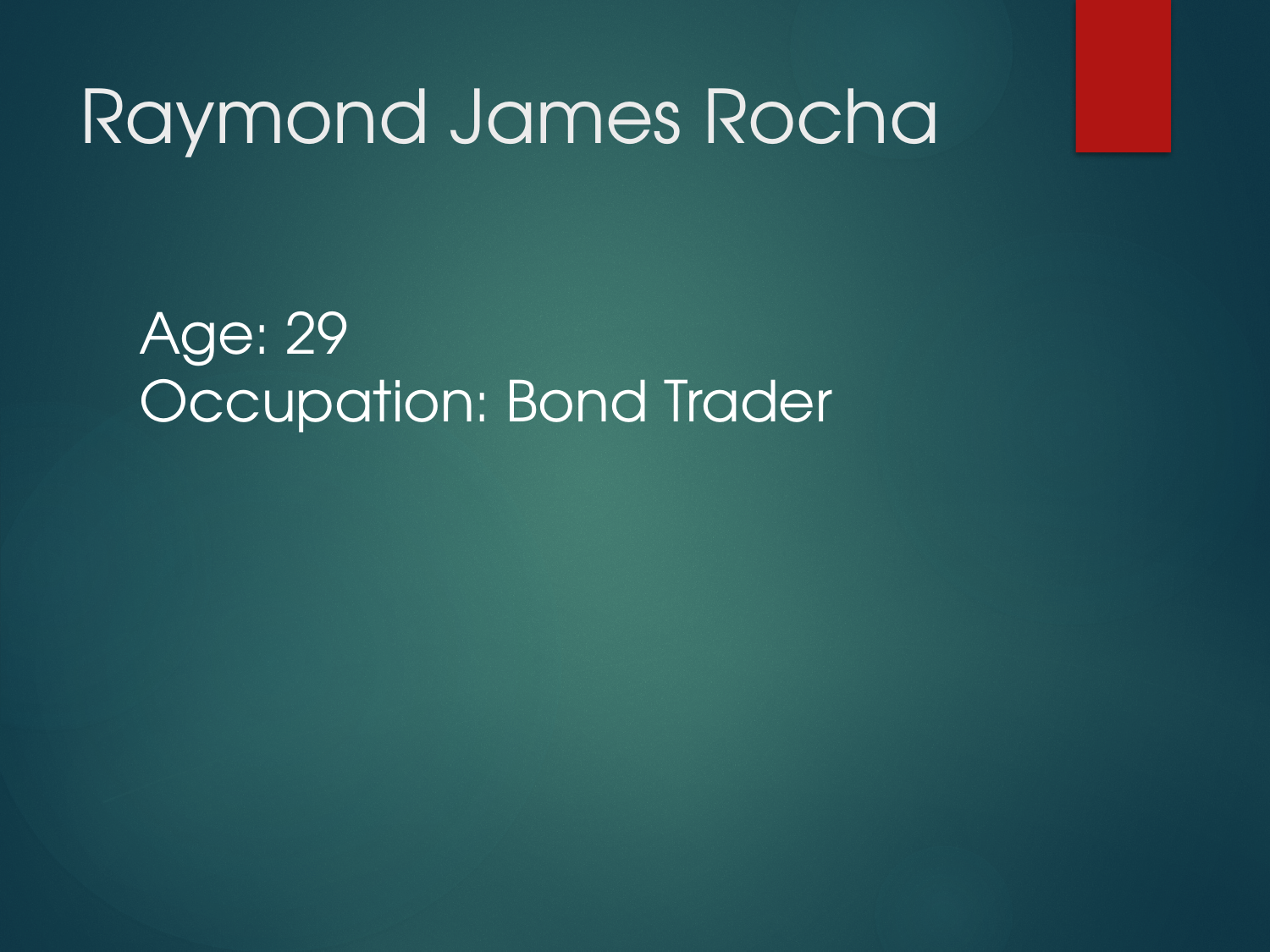

# Raymond James Rocha

Age: 29
Occupation: Bond Trader